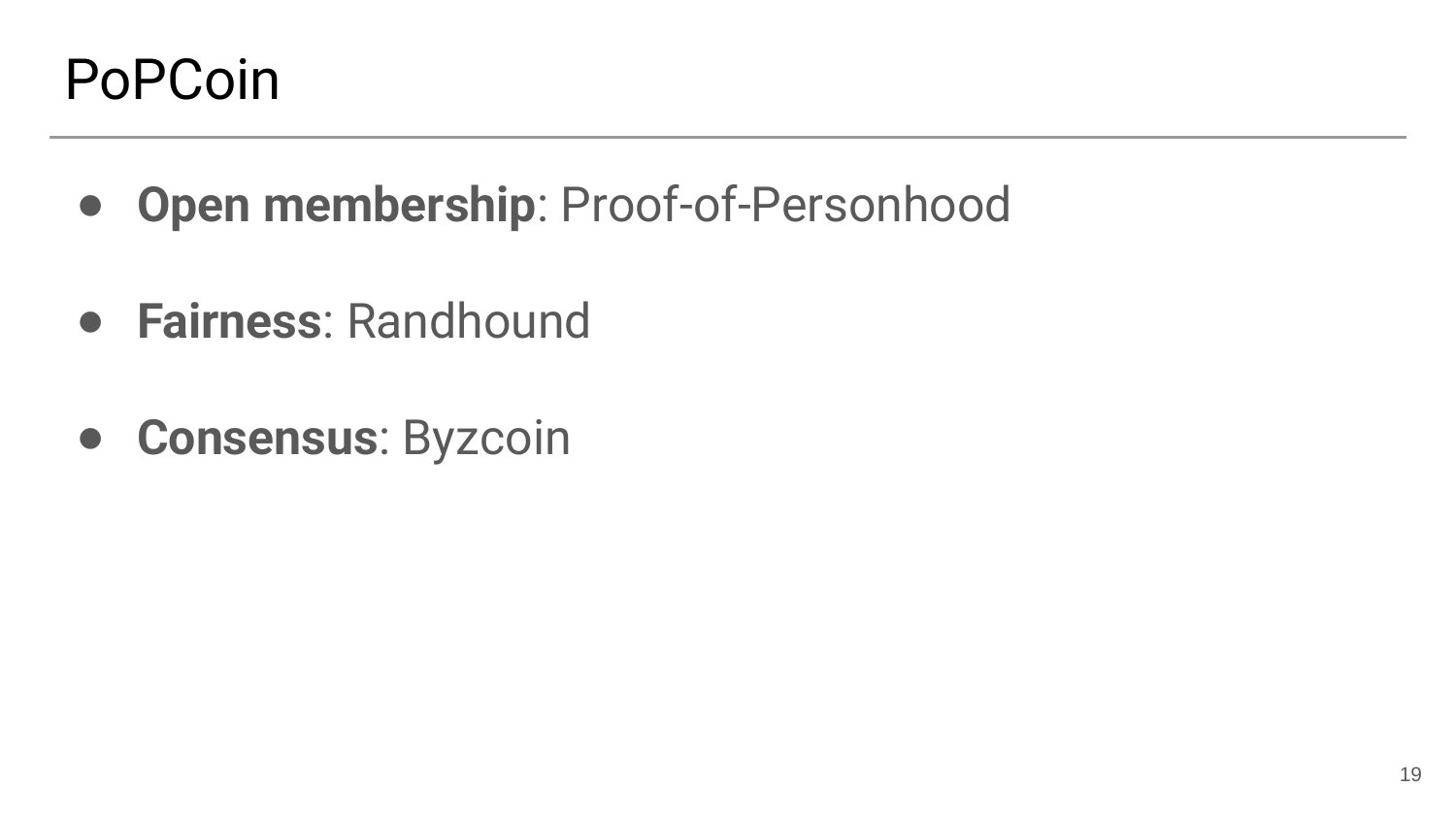

# PoPCoin
Open membership: Proof-of-Personhood

Fairness: Randhound

Consensus: Byzcoin
19